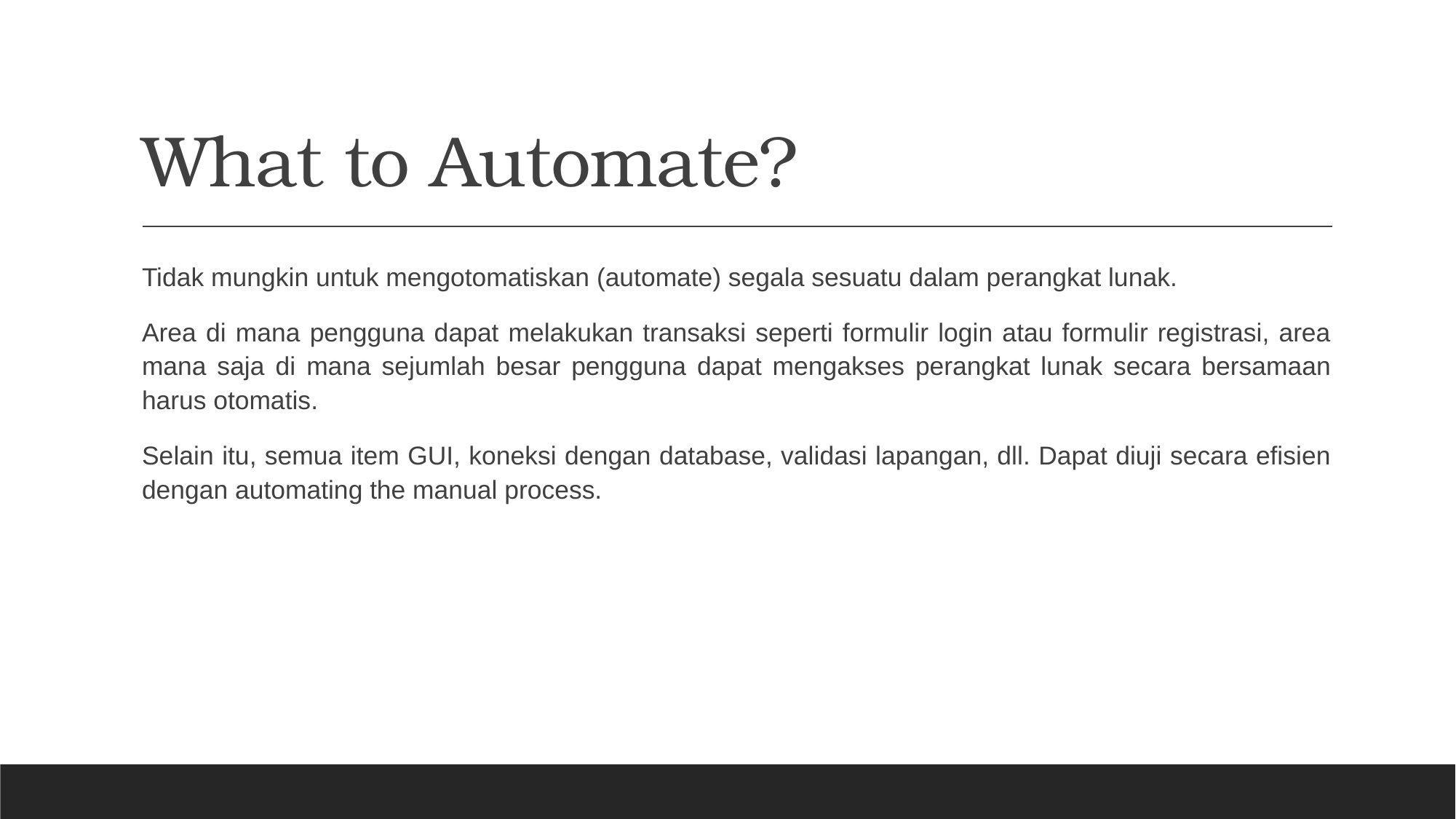

# What to Automate?
Tidak mungkin untuk mengotomatiskan (automate) segala sesuatu dalam perangkat lunak.
Area di mana pengguna dapat melakukan transaksi seperti formulir login atau formulir registrasi, area mana saja di mana sejumlah besar pengguna dapat mengakses perangkat lunak secara bersamaan harus otomatis.
Selain itu, semua item GUI, koneksi dengan database, validasi lapangan, dll. Dapat diuji secara efisien dengan automating the manual process.